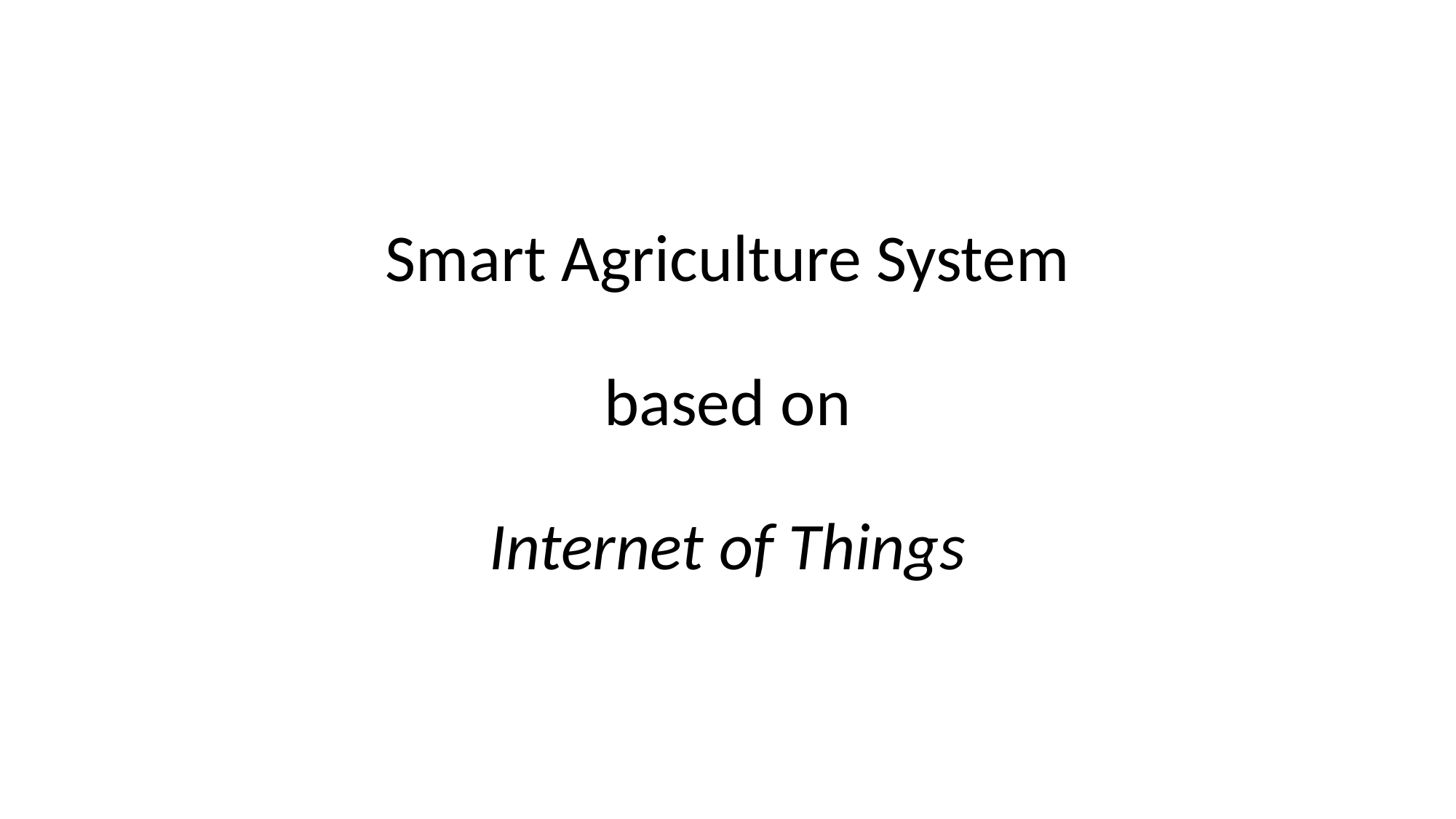

# Smart Agriculture System based on Internet of Things